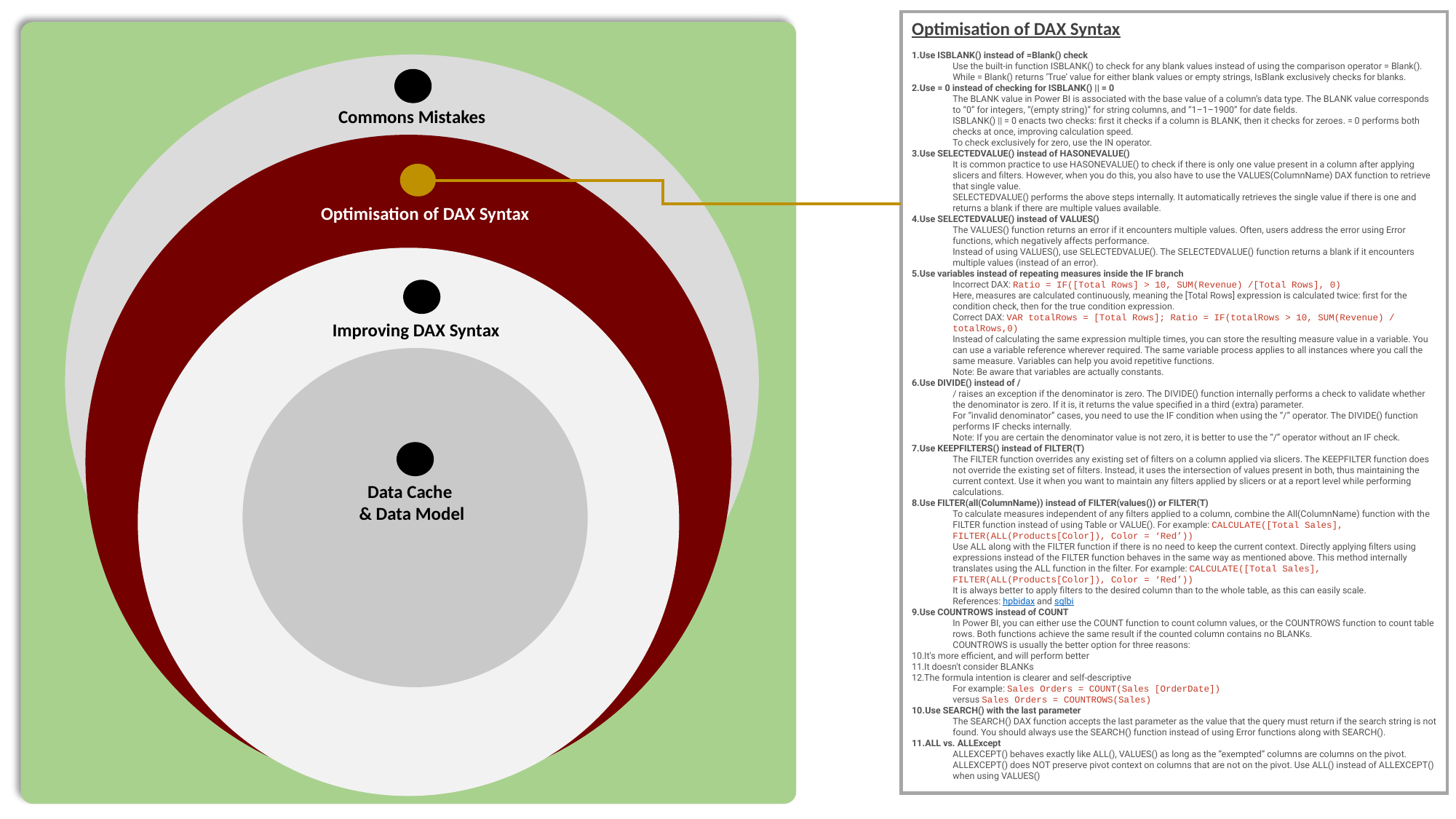

Optimisation of DAX Syntax

Use ISBLANK() instead of =Blank() check
Use the built-in function ISBLANK() to check for any blank values instead of using the comparison operator = Blank(). While = Blank() returns ‘True’ value for either blank values or empty strings, IsBlank exclusively checks for blanks.
Use = 0 instead of checking for ISBLANK() || = 0
The BLANK value in Power BI is associated with the base value of a column’s data type. The BLANK value corresponds to “0” for integers, “(empty string)” for string columns, and “1–1–1900” for date fields.
ISBLANK() || = 0 enacts two checks: first it checks if a column is BLANK, then it checks for zeroes. = 0 performs both checks at once, improving calculation speed.
To check exclusively for zero, use the IN operator.
Use SELECTEDVALUE() instead of HASONEVALUE()
It is common practice to use HASONEVALUE() to check if there is only one value present in a column after applying slicers and filters. However, when you do this, you also have to use the VALUES(ColumnName) DAX function to retrieve that single value.
SELECTEDVALUE() performs the above steps internally. It automatically retrieves the single value if there is one and returns a blank if there are multiple values available.
Use SELECTEDVALUE() instead of VALUES()
The VALUES() function returns an error if it encounters multiple values. Often, users address the error using Error functions, which negatively affects performance.
Instead of using VALUES(), use SELECTEDVALUE(). The SELECTEDVALUE() function returns a blank if it encounters multiple values (instead of an error).
Use variables instead of repeating measures inside the IF branch
Incorrect DAX: Ratio = IF([Total Rows] > 10, SUM(Revenue) /[Total Rows], 0)
Here, measures are calculated continuously, meaning the [Total Rows] expression is calculated twice: first for the condition check, then for the true condition expression.
Correct DAX: VAR totalRows = [Total Rows]; Ratio = IF(totalRows > 10, SUM(Revenue) / totalRows,0)
Instead of calculating the same expression multiple times, you can store the resulting measure value in a variable. You can use a variable reference wherever required. The same variable process applies to all instances where you call the same measure. Variables can help you avoid repetitive functions.
Note: Be aware that variables are actually constants.
Use DIVIDE() instead of /
/ raises an exception if the denominator is zero. The DIVIDE() function internally performs a check to validate whether the denominator is zero. If it is, it returns the value specified in a third (extra) parameter.
For “invalid denominator” cases, you need to use the IF condition when using the “/” operator. The DIVIDE() function performs IF checks internally.
Note: If you are certain the denominator value is not zero, it is better to use the “/” operator without an IF check.
Use KEEPFILTERS() instead of FILTER(T)
The FILTER function overrides any existing set of filters on a column applied via slicers. The KEEPFILTER function does not override the existing set of filters. Instead, it uses the intersection of values present in both, thus maintaining the current context. Use it when you want to maintain any filters applied by slicers or at a report level while performing calculations.
Use FILTER(all(ColumnName)) instead of FILTER(values()) or FILTER(T)
To calculate measures independent of any filters applied to a column, combine the All(ColumnName) function with the FILTER function instead of using Table or VALUE(). For example: CALCULATE([Total Sales], FILTER(ALL(Products[Color]), Color = ‘Red’))
Use ALL along with the FILTER function if there is no need to keep the current context. Directly applying filters using expressions instead of the FILTER function behaves in the same way as mentioned above. This method internally translates using the ALL function in the filter. For example: CALCULATE([Total Sales], FILTER(ALL(Products[Color]), Color = ‘Red’))
It is always better to apply filters to the desired column than to the whole table, as this can easily scale.
References: hpbidax and sqlbi
Use COUNTROWS instead of COUNT
In Power BI, you can either use the COUNT function to count column values, or the COUNTROWS function to count table rows. Both functions achieve the same result if the counted column contains no BLANKs.
COUNTROWS is usually the better option for three reasons:
It's more efficient, and will perform better
It doesn't consider BLANKs
The formula intention is clearer and self-descriptive
For example: Sales Orders = COUNT(Sales [OrderDate])
versus Sales Orders = COUNTROWS(Sales)
Use SEARCH() with the last parameter
The SEARCH() DAX function accepts the last parameter as the value that the query must return if the search string is not found. You should always use the SEARCH() function instead of using Error functions along with SEARCH().
ALL vs. ALLExcept
ALLEXCEPT() behaves exactly like ALL(), VALUES() as long as the “exempted” columns are columns on the pivot. ALLEXCEPT() does NOT preserve pivot context on columns that are not on the pivot. Use ALL() instead of ALLEXCEPT() when using VALUES()

Commons Mistakes

Optimisation of DAX Syntax

Improving DAX Syntax

Data Cache
& Data Model